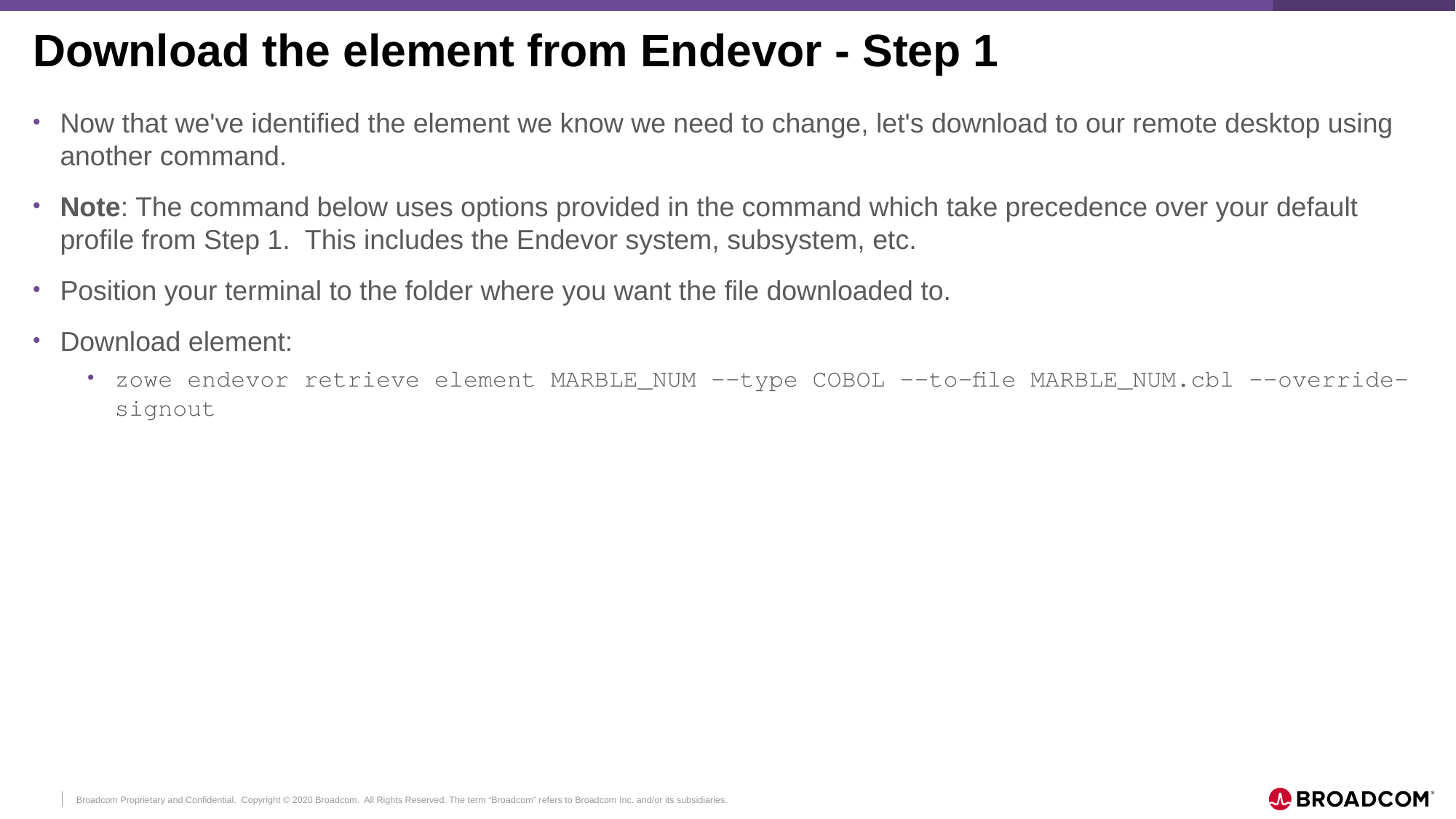

# Download the element from Endevor - Step 1
Now that we've identified the element we know we need to change, let's download to our remote desktop using another command.
Note: The command below uses options provided in the command which take precedence over your default profile from Step 1.  This includes the Endevor system, subsystem, etc.
Position your terminal to the folder where you want the file downloaded to.
Download element:
zowe endevor retrieve element MARBLE_NUM --type COBOL --to-file MARBLE_NUM.cbl --override-signout